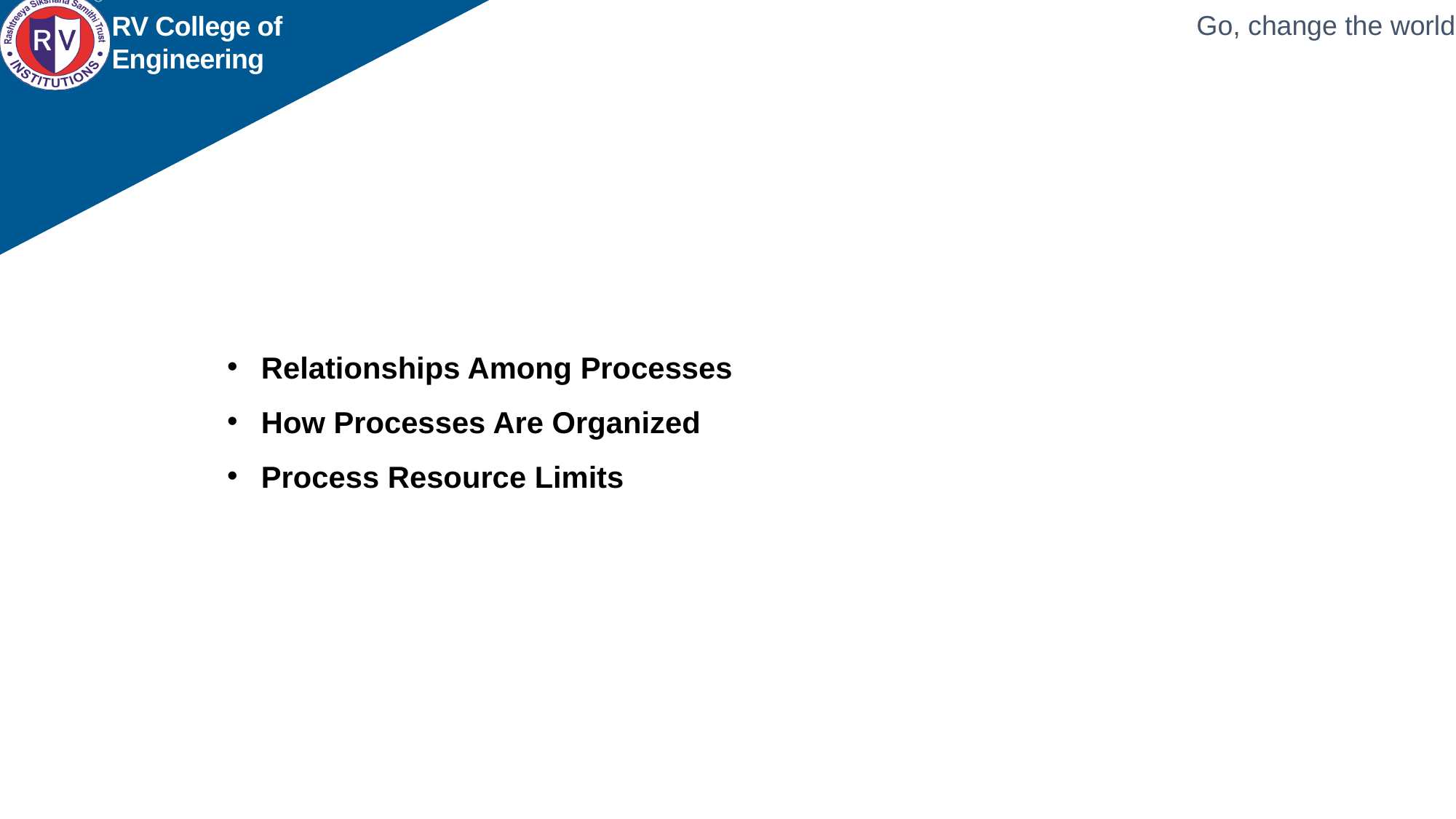

RV College of Engineering
Relationships Among Processes
How Processes Are Organized
Process Resource Limits